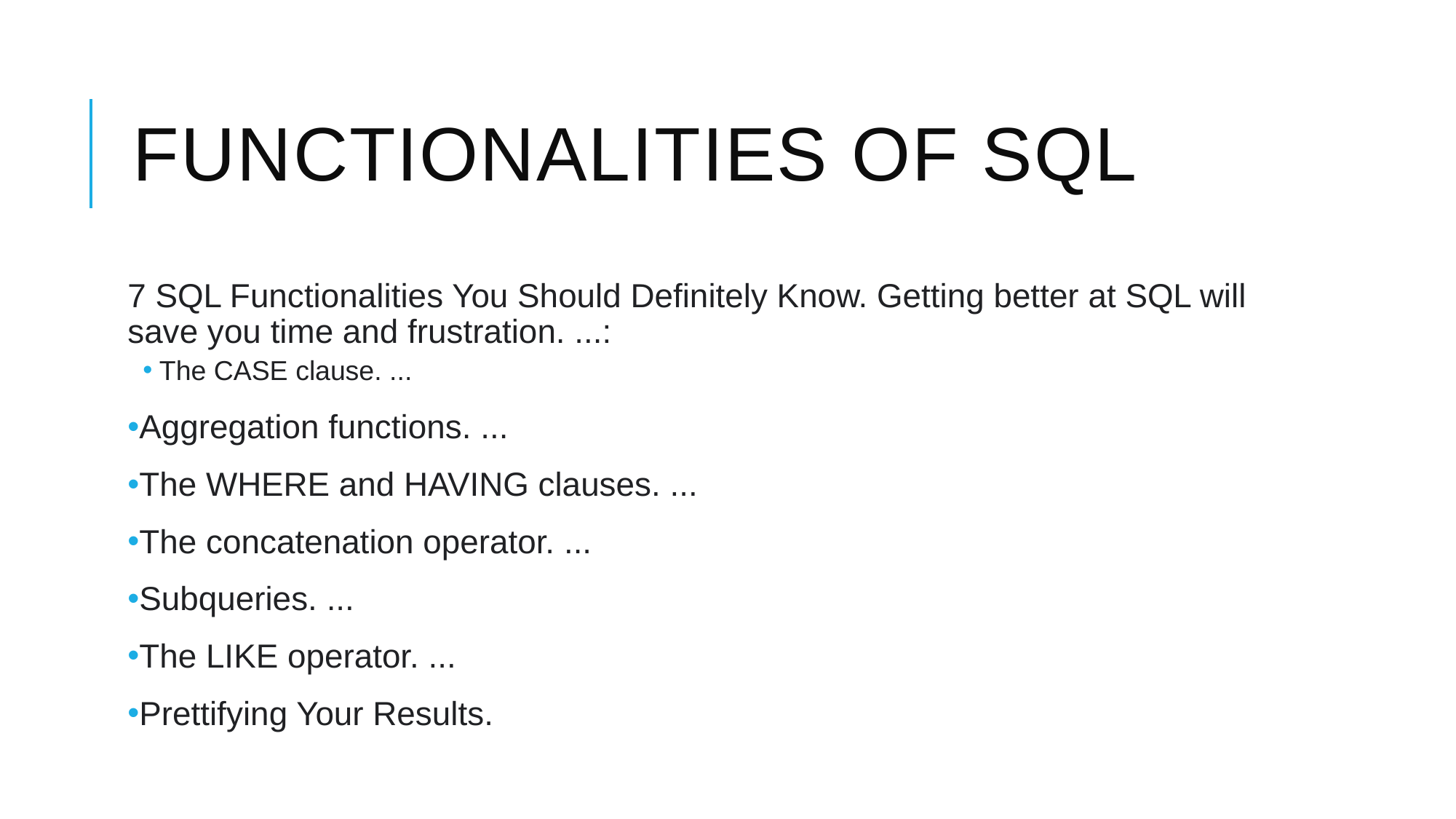

# Functionalities of sql
7 SQL Functionalities You Should Definitely Know. Getting better at SQL will save you time and frustration. ...:
The CASE clause. ...
Aggregation functions. ...
The WHERE and HAVING clauses. ...
The concatenation operator. ...
Subqueries. ...
The LIKE operator. ...
Prettifying Your Results.